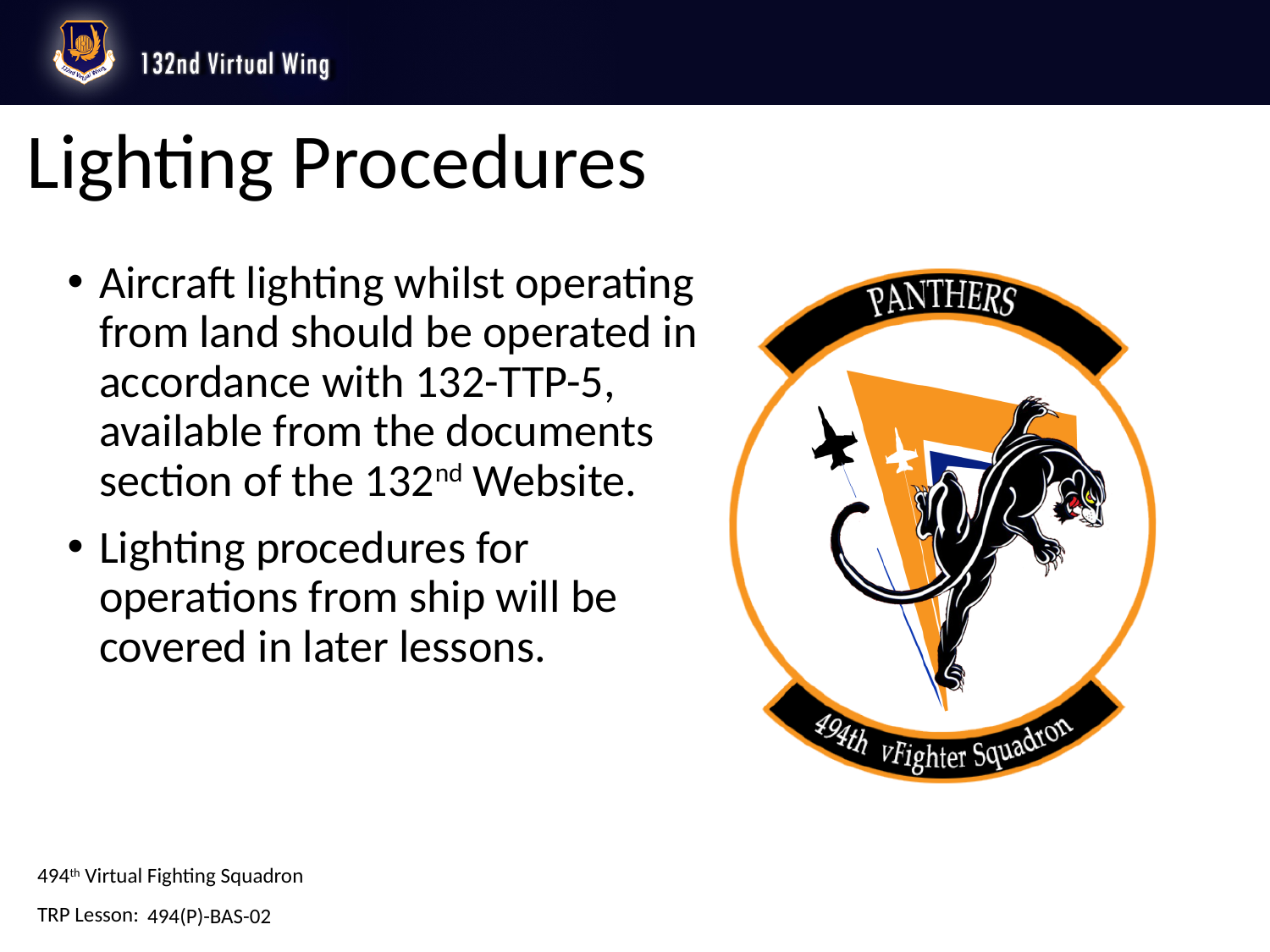

# Lighting Procedures
Aircraft lighting whilst operating from land should be operated in accordance with 132-TTP-5, available from the documents section of the 132nd Website.
Lighting procedures for operations from ship will be covered in later lessons.
494(P)-BAS-02